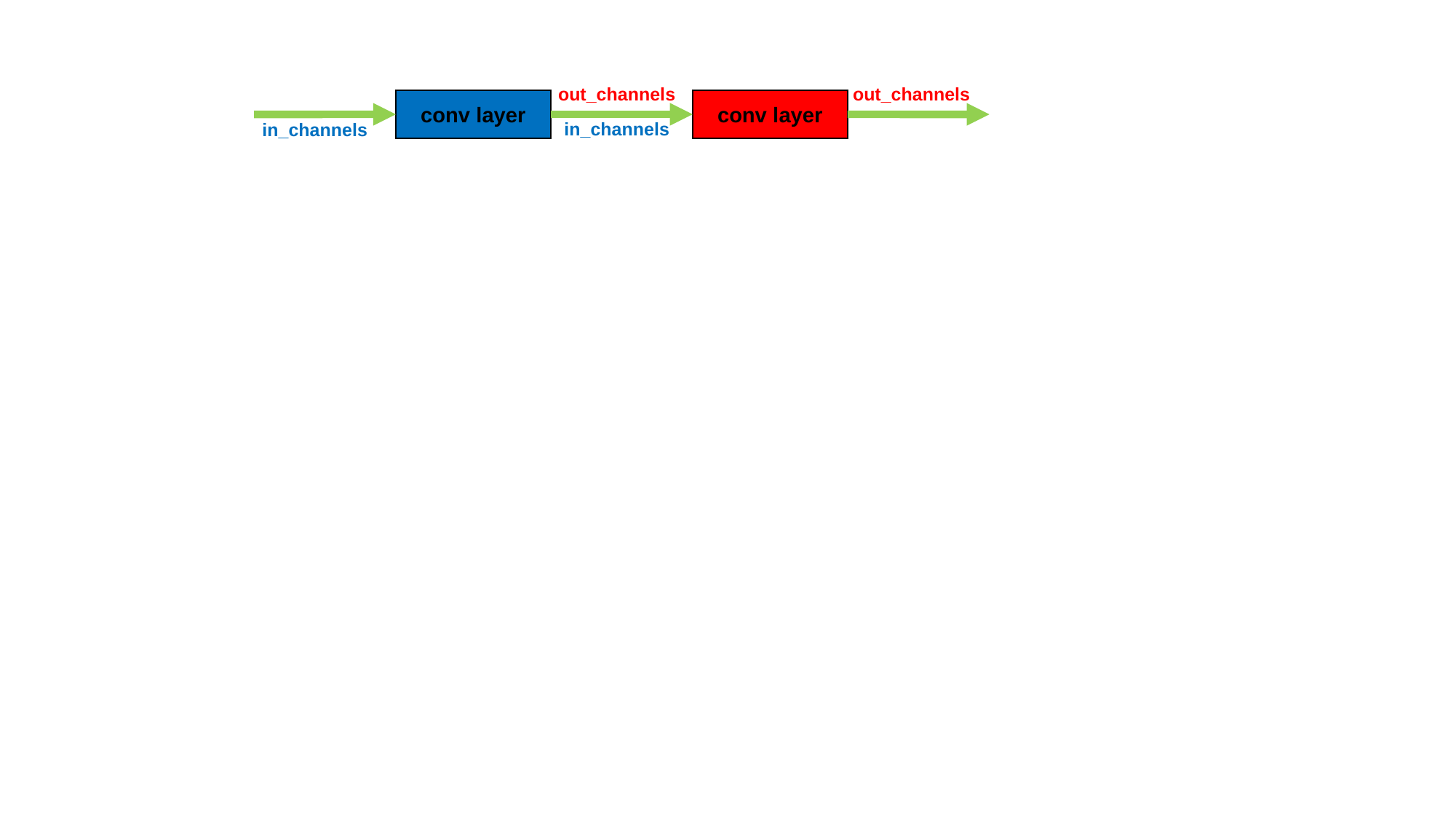

out_channels
out_channels
conv layer
conv layer
in_channels
in_channels